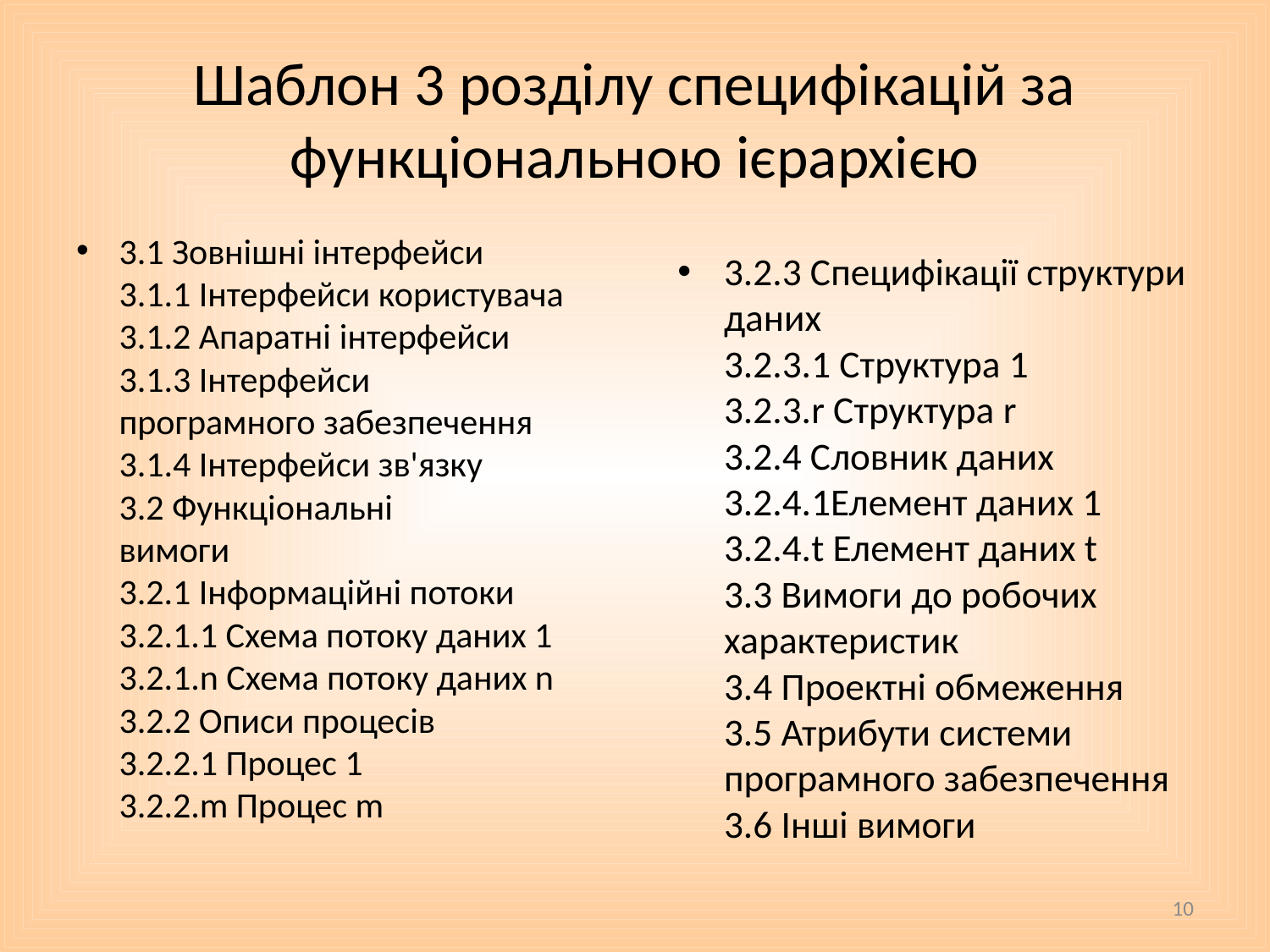

# Шаблон 3 розділу специфікацій за функціональною ієрархією
3.1 Зовнішні інтерфейси
3.1.1 Інтерфейси користувача
3.1.2 Апаратні інтерфейси
3.1.3 Інтерфейси
програмного забезпечення
3.1.4 Інтерфейси зв'язку
3.2 Функціональні
вимоги
3.2.1 Інформаційні потоки
3.2.1.1 Схема потоку даних 1
3.2.1.n Схема потоку даних n
3.2.2 Описи процесів
3.2.2.1 Процес 1
3.2.2.m Процес m
3.2.3 Специфікації структури
даних
3.2.3.1 Структура 1
3.2.3.r Структура r
3.2.4 Словник даних
3.2.4.1Елемент даних 1
3.2.4.t Елемент даних t
3.3 Вимоги до робочих
характеристик
3.4 Проектні обмеження
3.5 Атрибути системи
програмного забезпечення
3.6 Інші вимоги
10